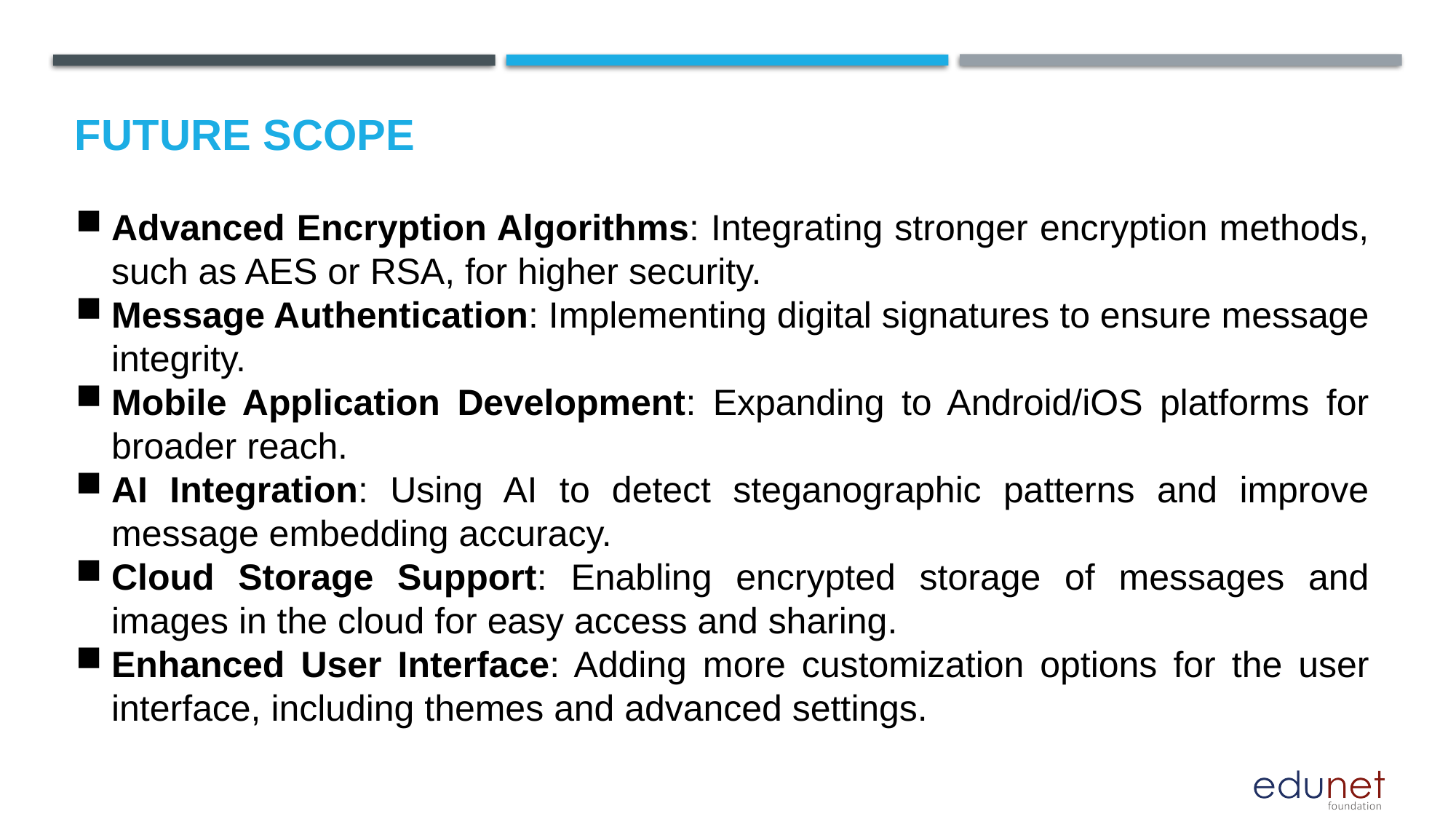

Future scope
Advanced Encryption Algorithms: Integrating stronger encryption methods, such as AES or RSA, for higher security.
Message Authentication: Implementing digital signatures to ensure message integrity.
Mobile Application Development: Expanding to Android/iOS platforms for broader reach.
AI Integration: Using AI to detect steganographic patterns and improve message embedding accuracy.
Cloud Storage Support: Enabling encrypted storage of messages and images in the cloud for easy access and sharing.
Enhanced User Interface: Adding more customization options for the user interface, including themes and advanced settings.